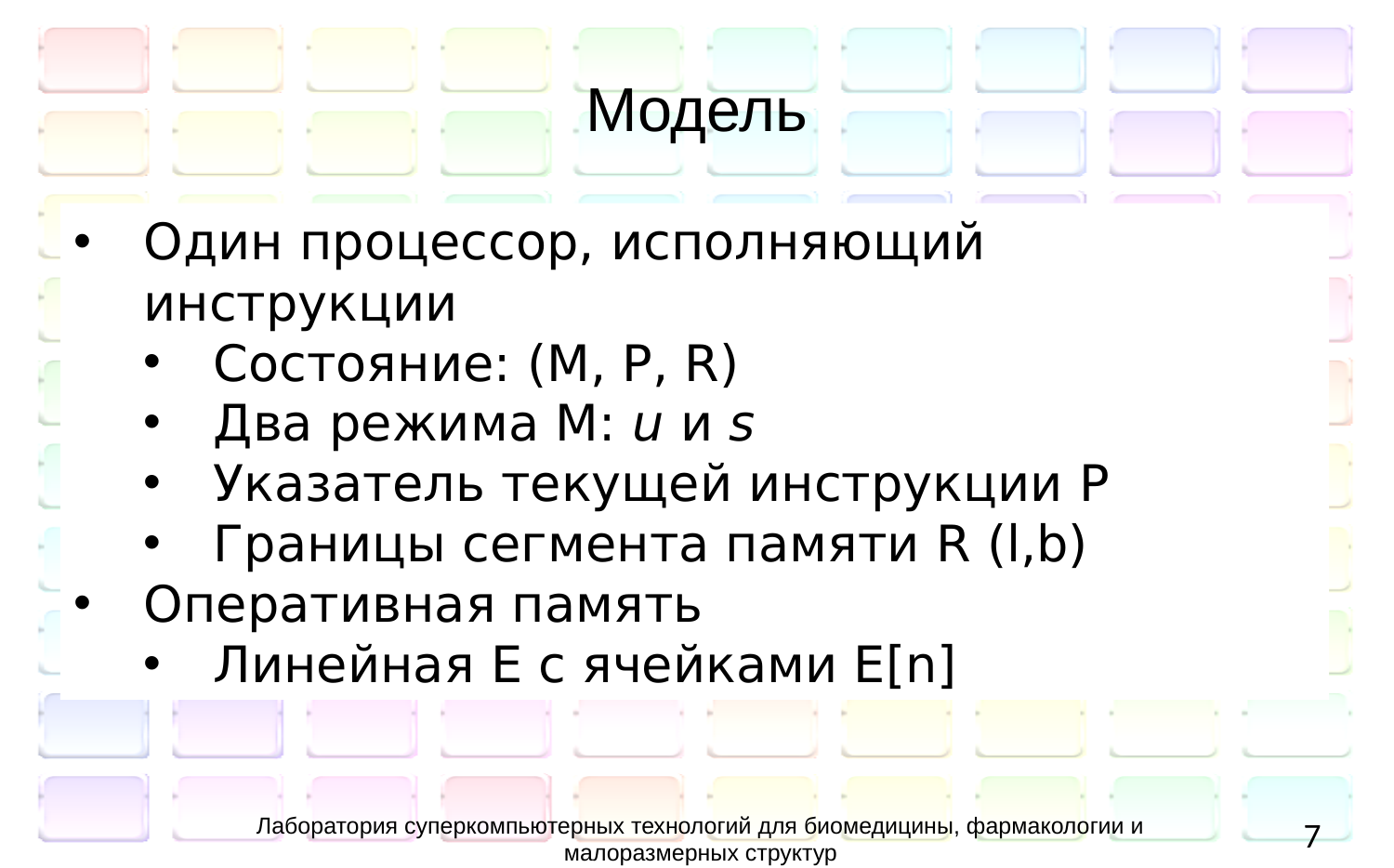

Модель
Один процессор, исполняющий инструкции
Состояние: (M, P, R)
Два режима M: u и s
Указатель текущей инструкции P
Границы сегмента памяти R (l,b)
Оперативная память
Линейная E с ячейками E[n]

Лаборатория суперкомпьютерных технологий для биомедицины, фармакологии и малоразмерных структур
7